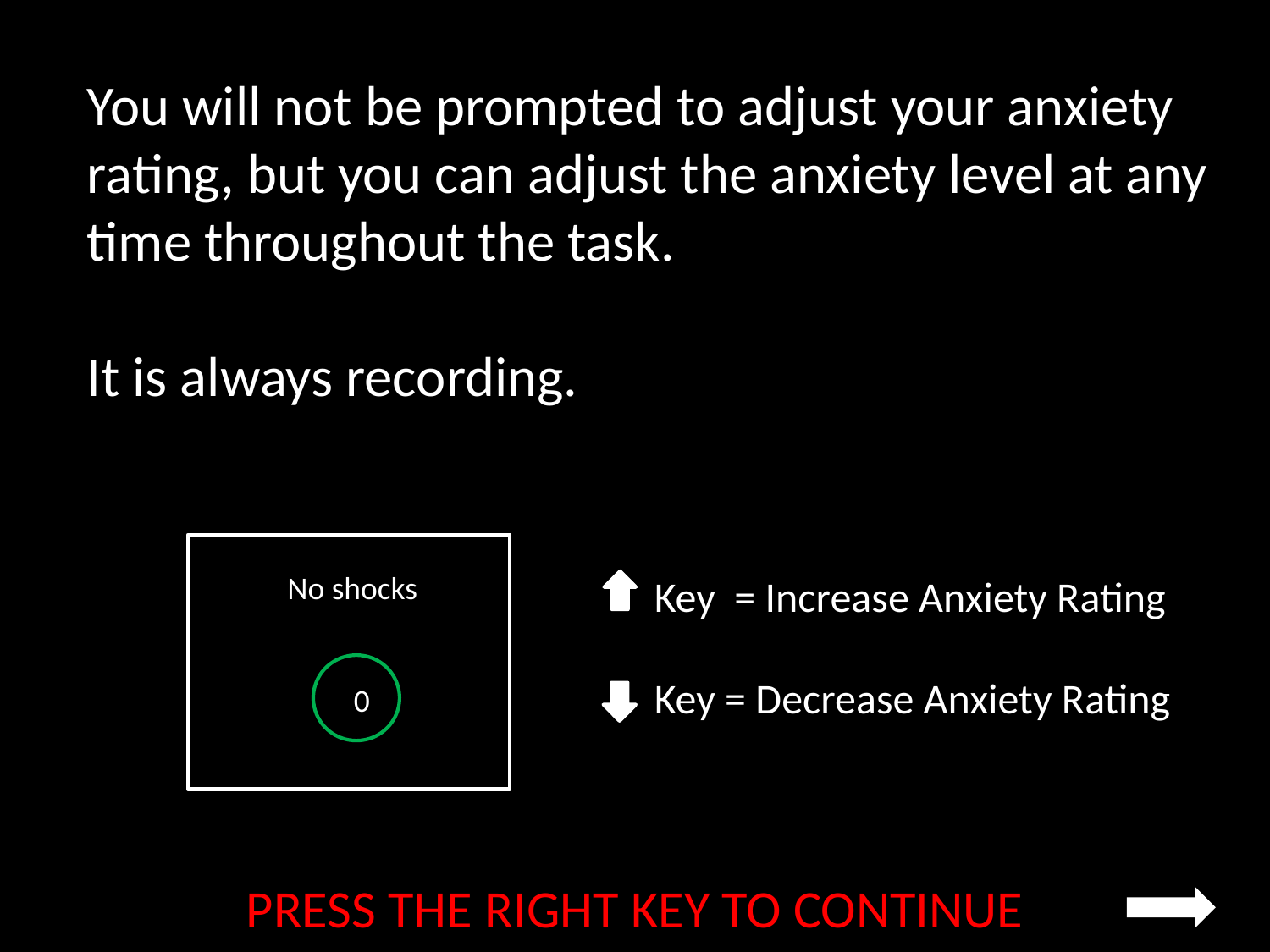

You will not be prompted to adjust your anxiety rating, but you can adjust the anxiety level at any time throughout the task.

It is always recording.

No shocks

Key  = Increase Anxiety Rating

Key = Decrease Anxiety Rating

0
PRESS THE RIGHT KEY TO CONTINUE